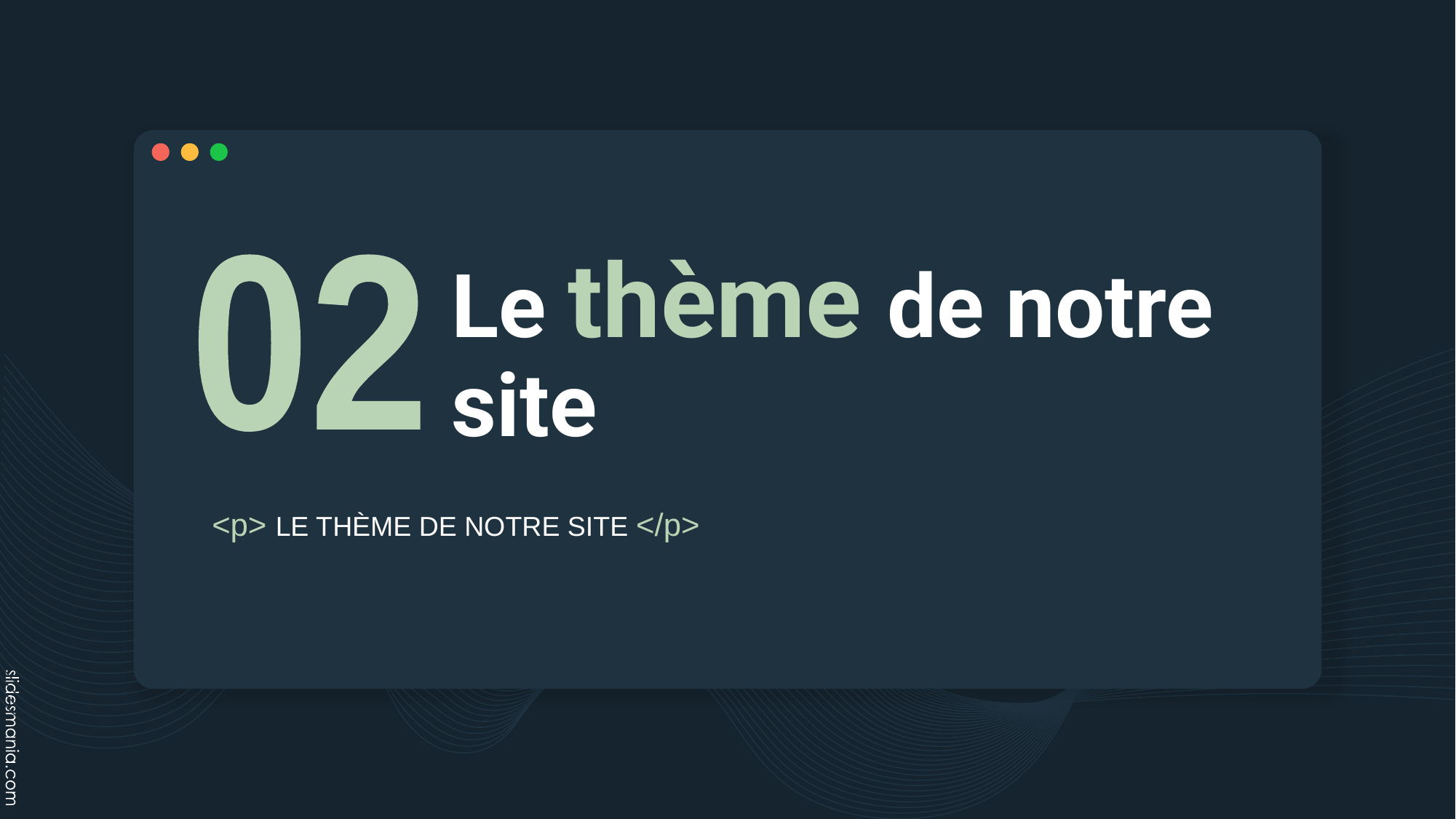

# Le thème de notre site
02
<p> LE THÈME DE NOTRE SITE </p>